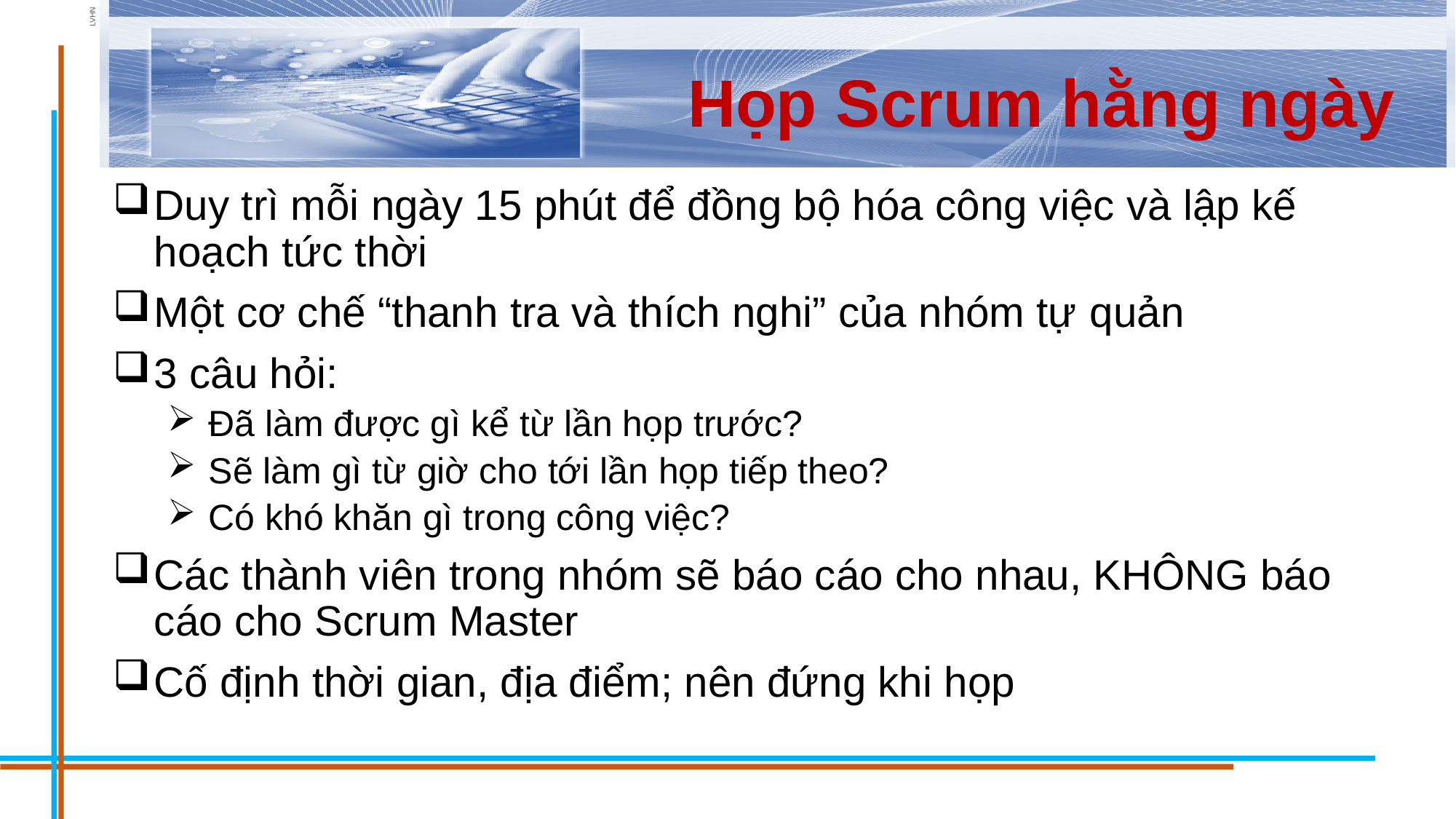

# Họp Scrum hằng ngày
Duy trì mỗi ngày 15 phút để đồng bộ hóa công việc và lập kế hoạch tức thời
Một cơ chế “thanh tra và thích nghi” của nhóm tự quản
3 câu hỏi:
Đã làm được gì kể từ lần họp trước?
Sẽ làm gì từ giờ cho tới lần họp tiếp theo?
Có khó khăn gì trong công việc?
Các thành viên trong nhóm sẽ báo cáo cho nhau, KHÔNG báo cáo cho Scrum Master
Cố định thời gian, địa điểm; nên đứng khi họp